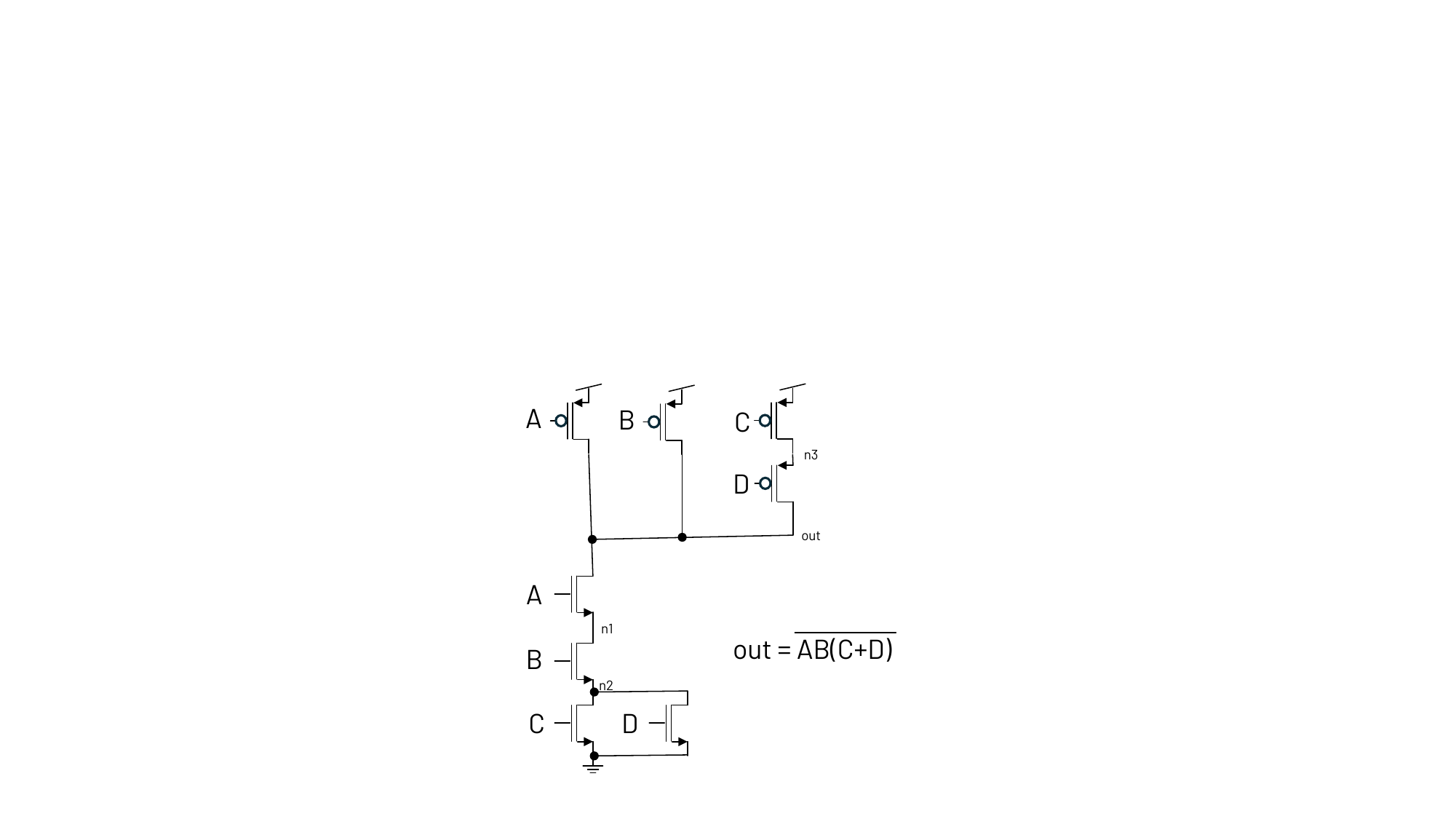

A
B
C
n3

D
out
A
n1
out = AB(C+D)
B
n2
C
D